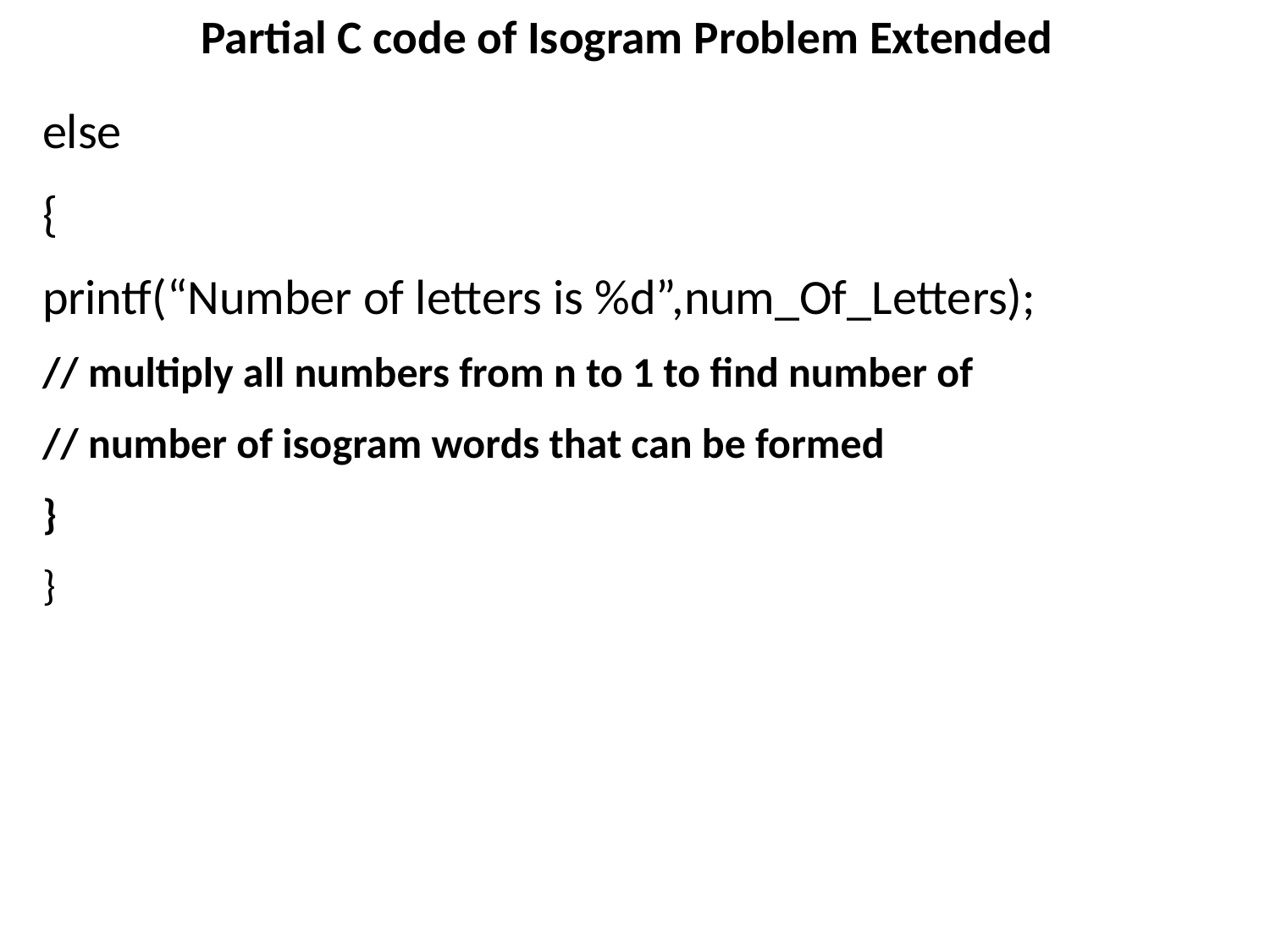

# Partial C code of Isogram Problem Extended
else
{
printf(“Number of letters is %d”,num_Of_Letters);
// multiply all numbers from n to 1 to find number of
// number of isogram words that can be formed
}
}